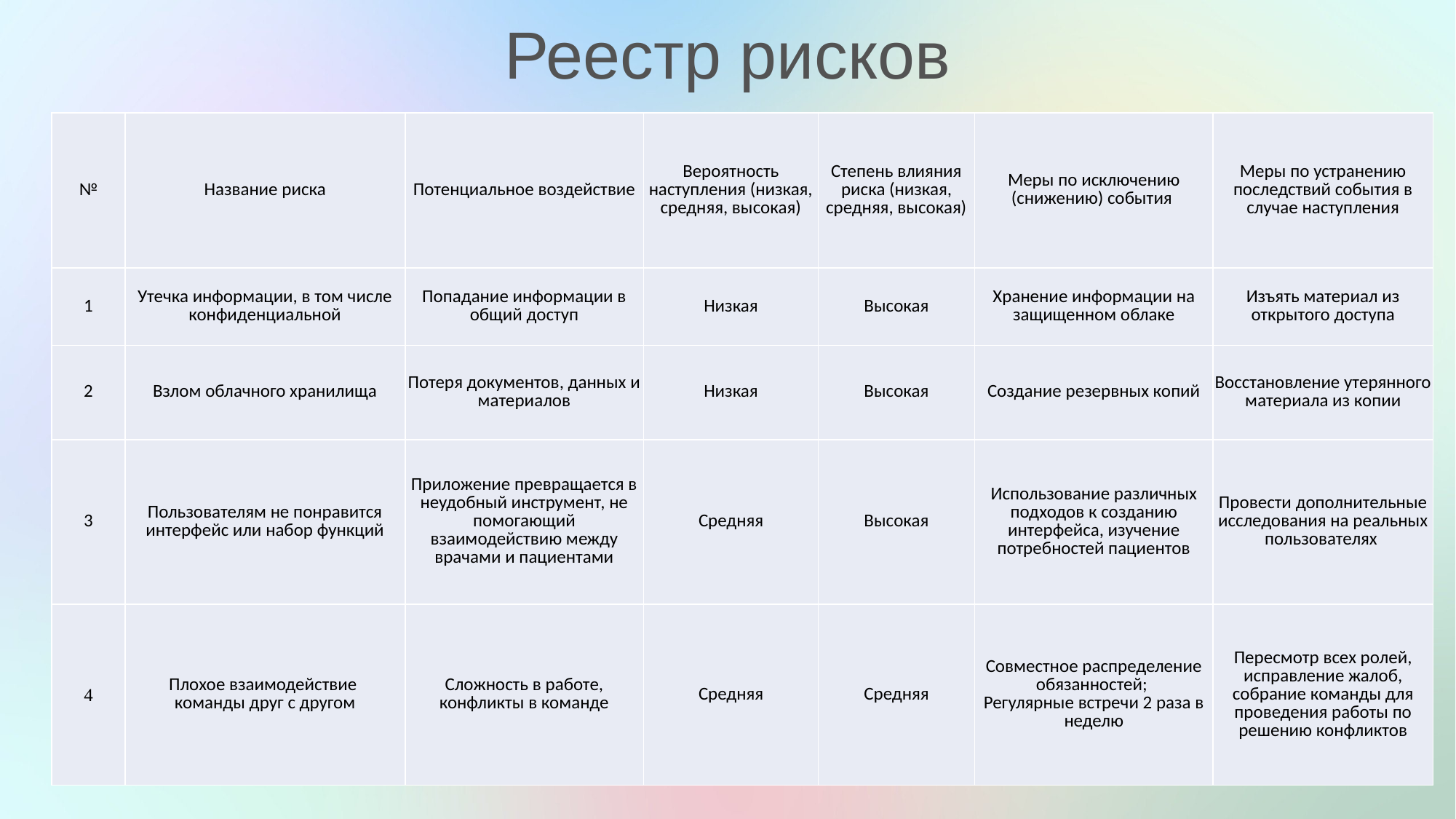

# Реестр рисков
| № | Название риска | Потенциальное воздействие | Вероятность наступления (низкая, средняя, высокая) | Степень влияния риска (низкая, средняя, высокая) | Меры по исключению (снижению) события | Меры по устранению последствий события в случае наступления |
| --- | --- | --- | --- | --- | --- | --- |
| 1 | Утечка информации, в том числе конфиденциальной | Попадание информации в общий доступ | Низкая | Высокая | Хранение информации на защищенном облаке | Изъять материал из открытого доступа |
| 2 | Взлом облачного хранилища | Потеря документов, данных и материалов | Низкая | Высокая | Создание резервных копий | Восстановление утерянного материала из копии |
| 3 | Пользователям не понравится интерфейс или набор функций | Приложение превращается в неудобный инструмент, не помогающий взаимодействию между врачами и пациентами | Средняя | Высокая | Использование различных подходов к созданию интерфейса, изучение потребностей пациентов | Провести дополнительные исследования на реальных пользователях |
| 4 | Плохое взаимодействие команды друг с другом | Сложность в работе, конфликты в команде | Средняя | Средняя | Совместное распределение обязанностей; Регулярные встречи 2 раза в неделю | Пересмотр всех ролей, исправление жалоб, собрание команды для проведения работы по решению конфликтов |